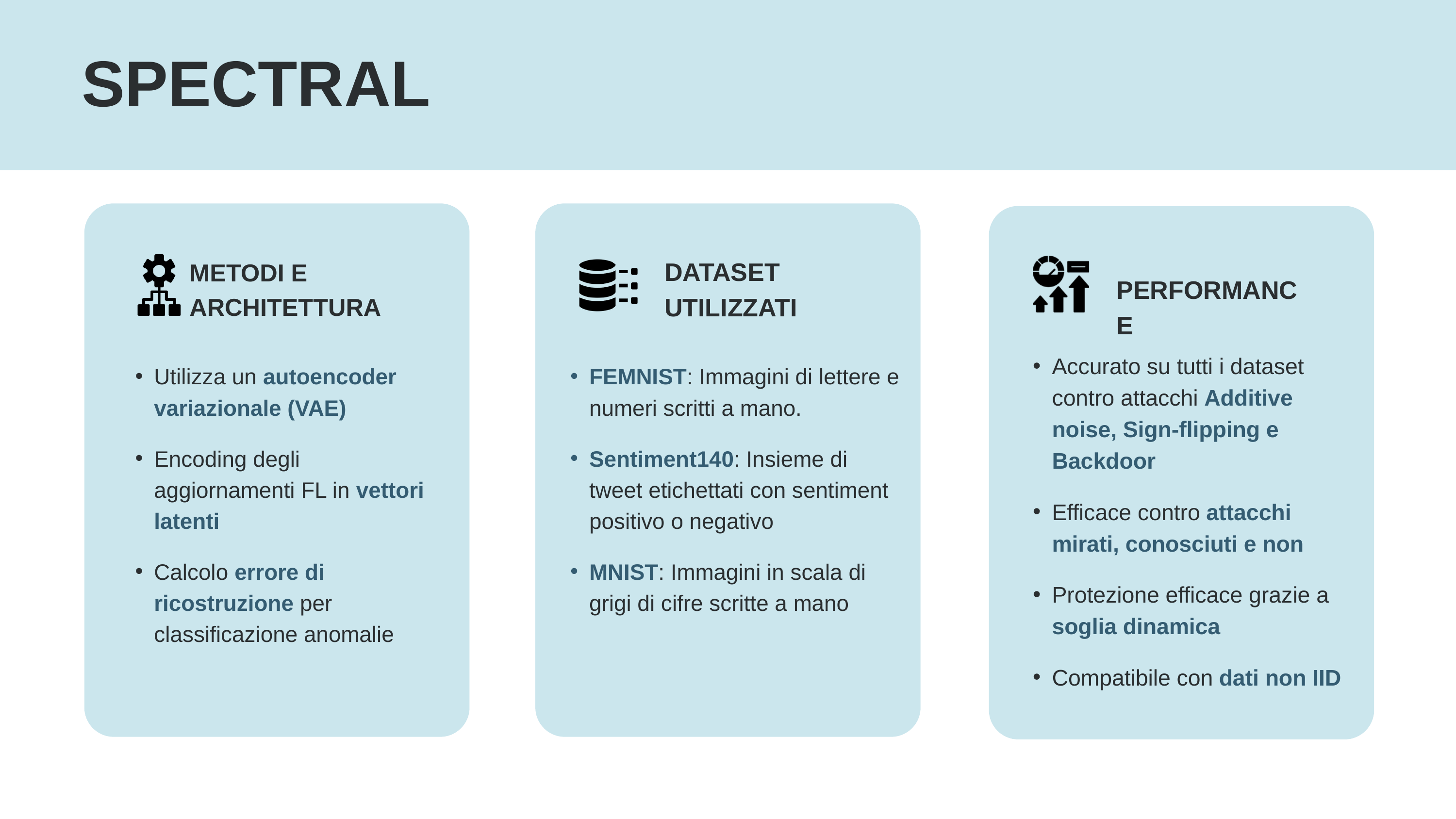

SPECTRAL

DATASET
UTILIZZATI
METODI E ARCHITETTURA

PERFORMANCE
Accurato su tutti i dataset contro attacchi Additive noise, Sign-flipping e Backdoor

Efficace contro attacchi mirati, conosciuti e non

Protezione efficace grazie a soglia dinamica

Compatibile con dati non IID
Utilizza un autoencoder variazionale (VAE)

Encoding degli aggiornamenti FL in vettori latenti

Calcolo errore di ricostruzione per classificazione anomalie

FEMNIST: Immagini di lettere e numeri scritti a mano.

Sentiment140: Insieme di tweet etichettati con sentiment positivo o negativo

MNIST: Immagini in scala di grigi di cifre scritte a mano